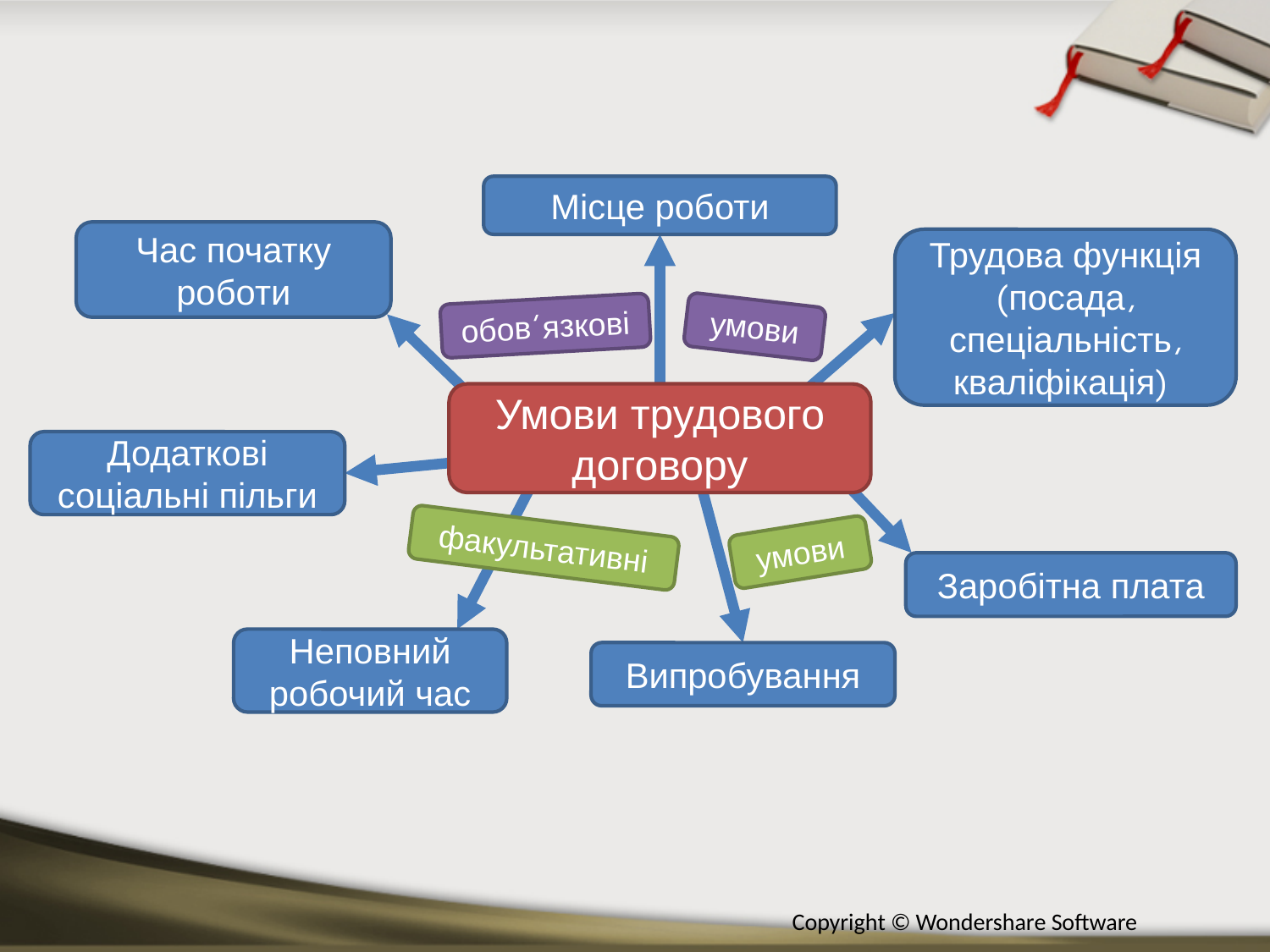

Місце роботи
Час початку роботи
Трудова функція (посада, спеціальність, кваліфікація)
обов’язкові
умови
Умови трудового договору
Додаткові соціальні пільги
факультативні
умови
Заробітна плата
Неповний робочий час
Випробування